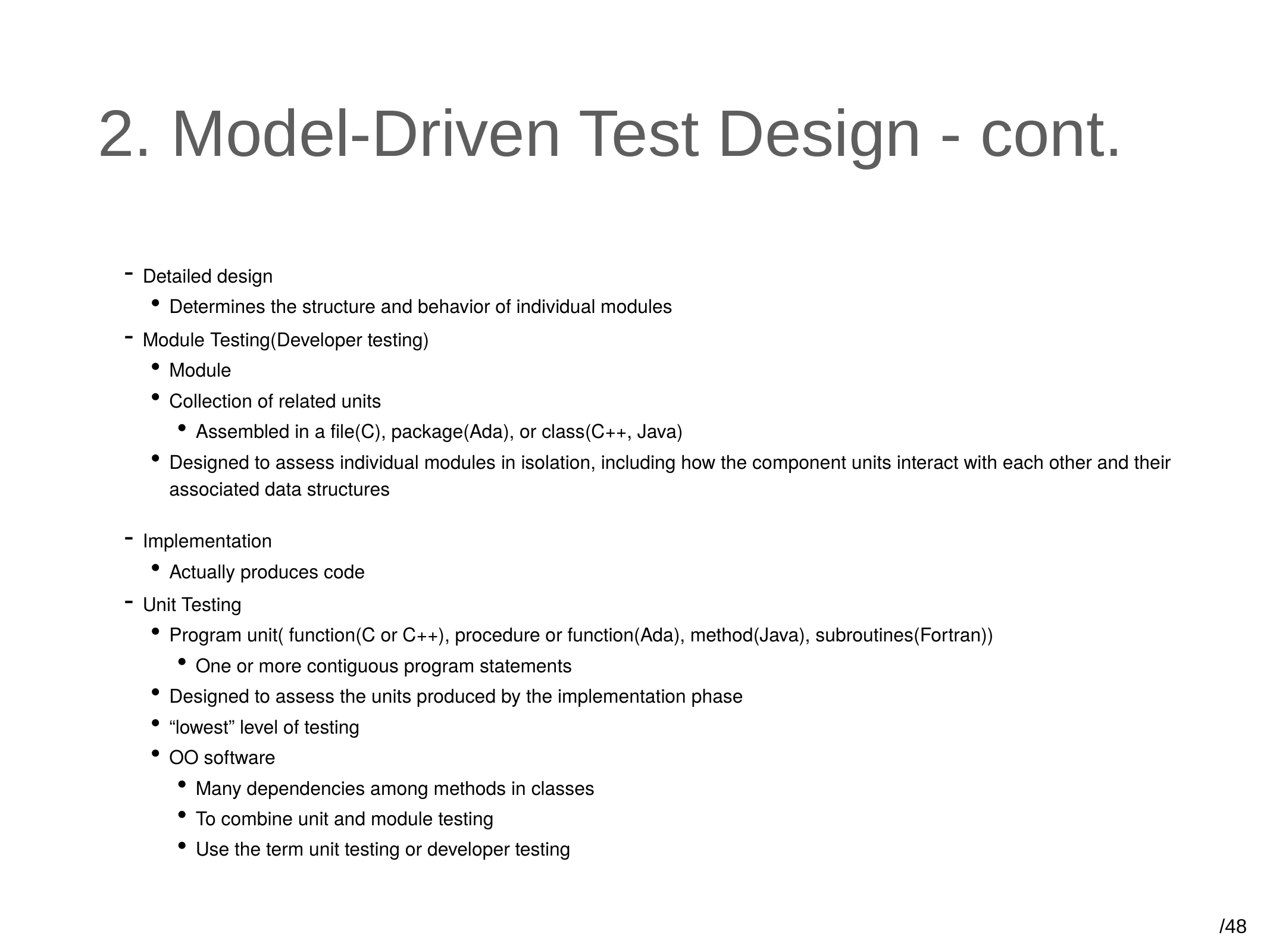

# 2. Model-Driven Test Design - cont.
Detailed design
Determines the structure and behavior of individual modules
Module Testing(Developer testing)
Module
Collection of related units
Assembled in a file(C), package(Ada), or class(C++, Java)
Designed to assess individual modules in isolation, including how the component units interact with each other and their associated data structures

Implementation
Actually produces code
Unit Testing
Program unit( function(C or C++), procedure or function(Ada), method(Java), subroutines(Fortran))
One or more contiguous program statements
Designed to assess the units produced by the implementation phase
“lowest” level of testing
OO software
Many dependencies among methods in classes
To combine unit and module testing
Use the term unit testing or developer testing
20